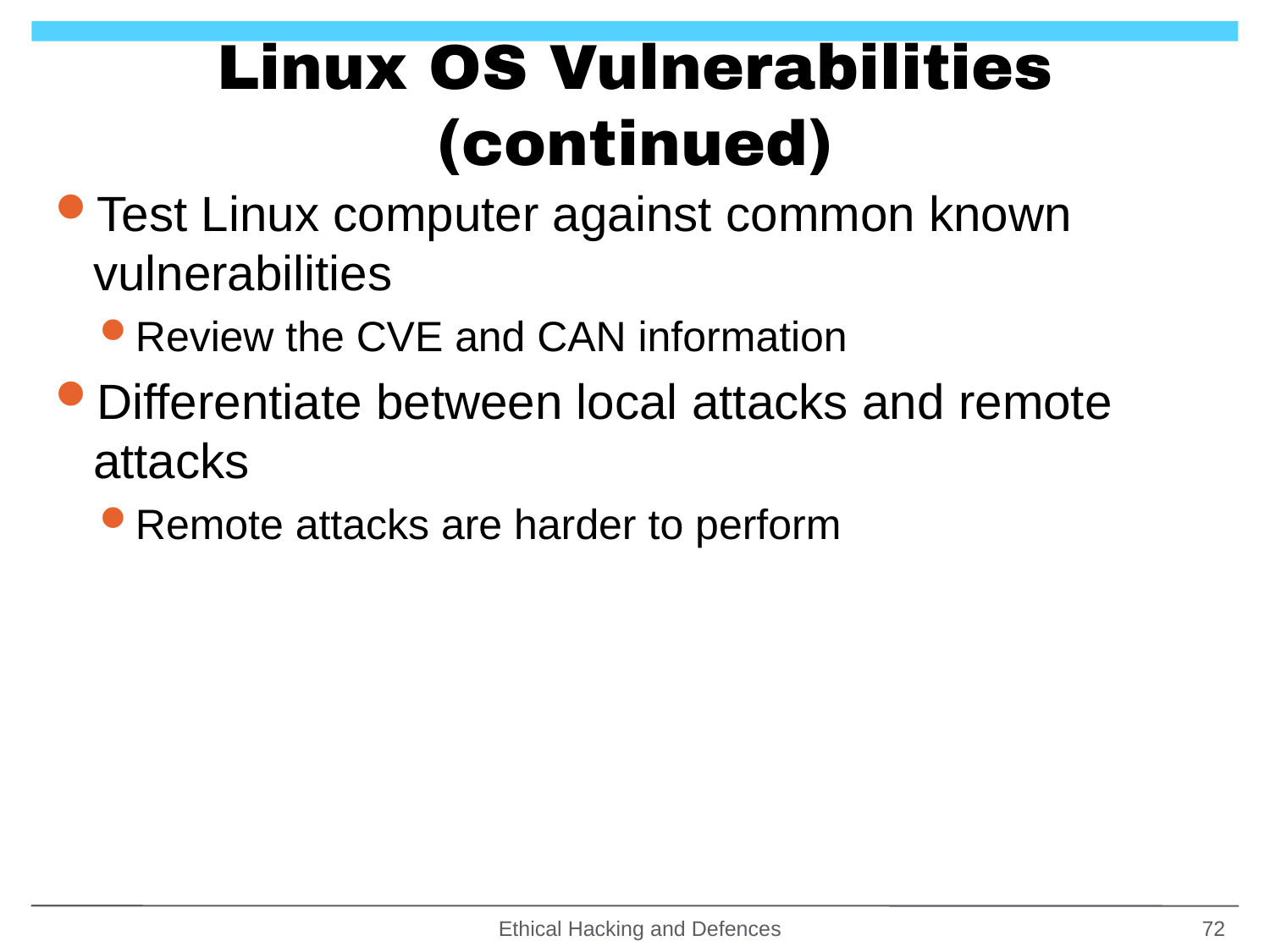

# Linux OS Vulnerabilities (continued)
Test Linux computer against common known vulnerabilities
Review the CVE and CAN information
Differentiate between local attacks and remote attacks
Remote attacks are harder to perform

Ethical Hacking and Defences
72